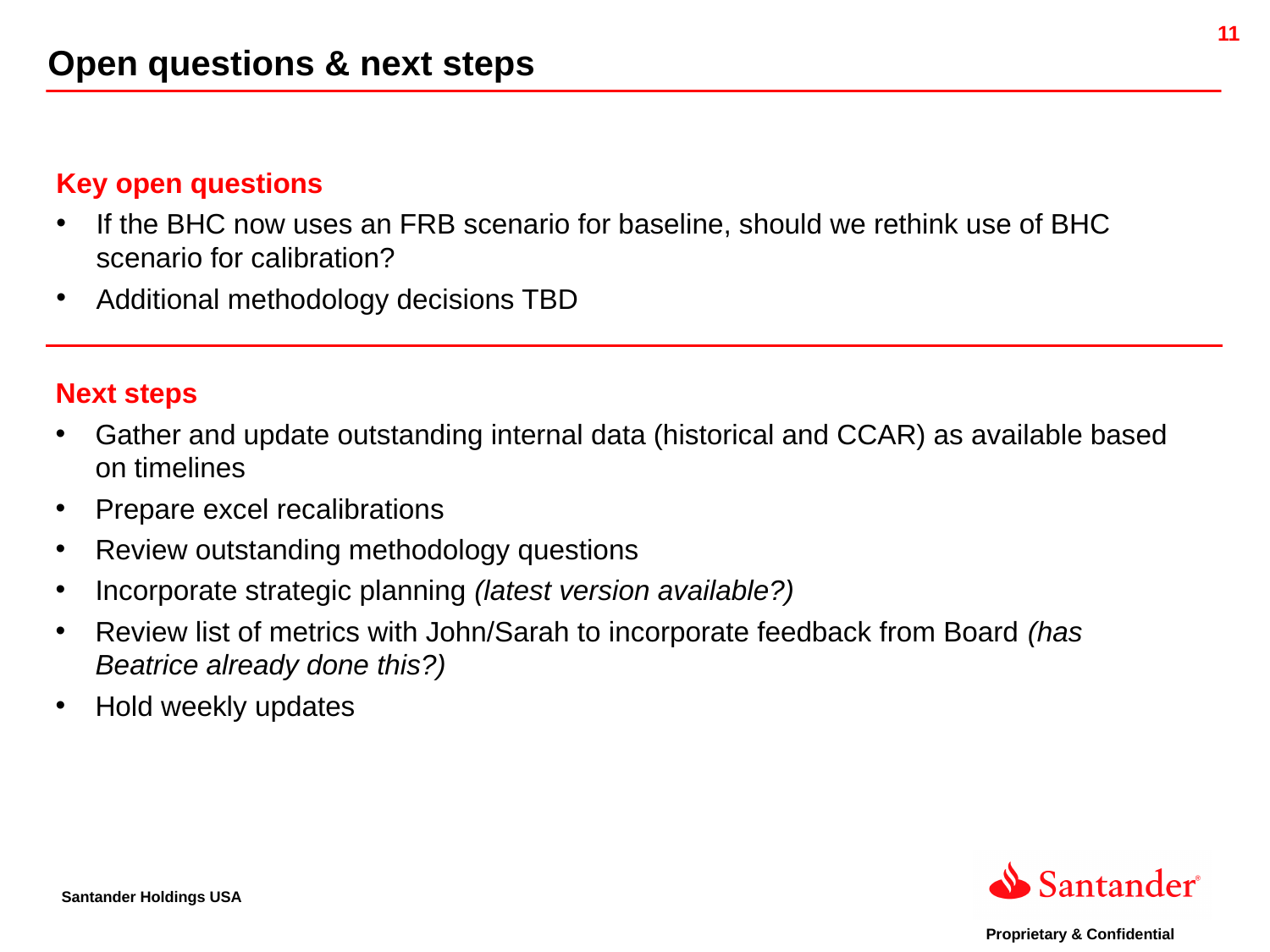

Open questions & next steps
Key open questions
If the BHC now uses an FRB scenario for baseline, should we rethink use of BHC scenario for calibration?
Additional methodology decisions TBD
Next steps
Gather and update outstanding internal data (historical and CCAR) as available based on timelines
Prepare excel recalibrations
Review outstanding methodology questions
Incorporate strategic planning (latest version available?)
Review list of metrics with John/Sarah to incorporate feedback from Board (has Beatrice already done this?)
Hold weekly updates